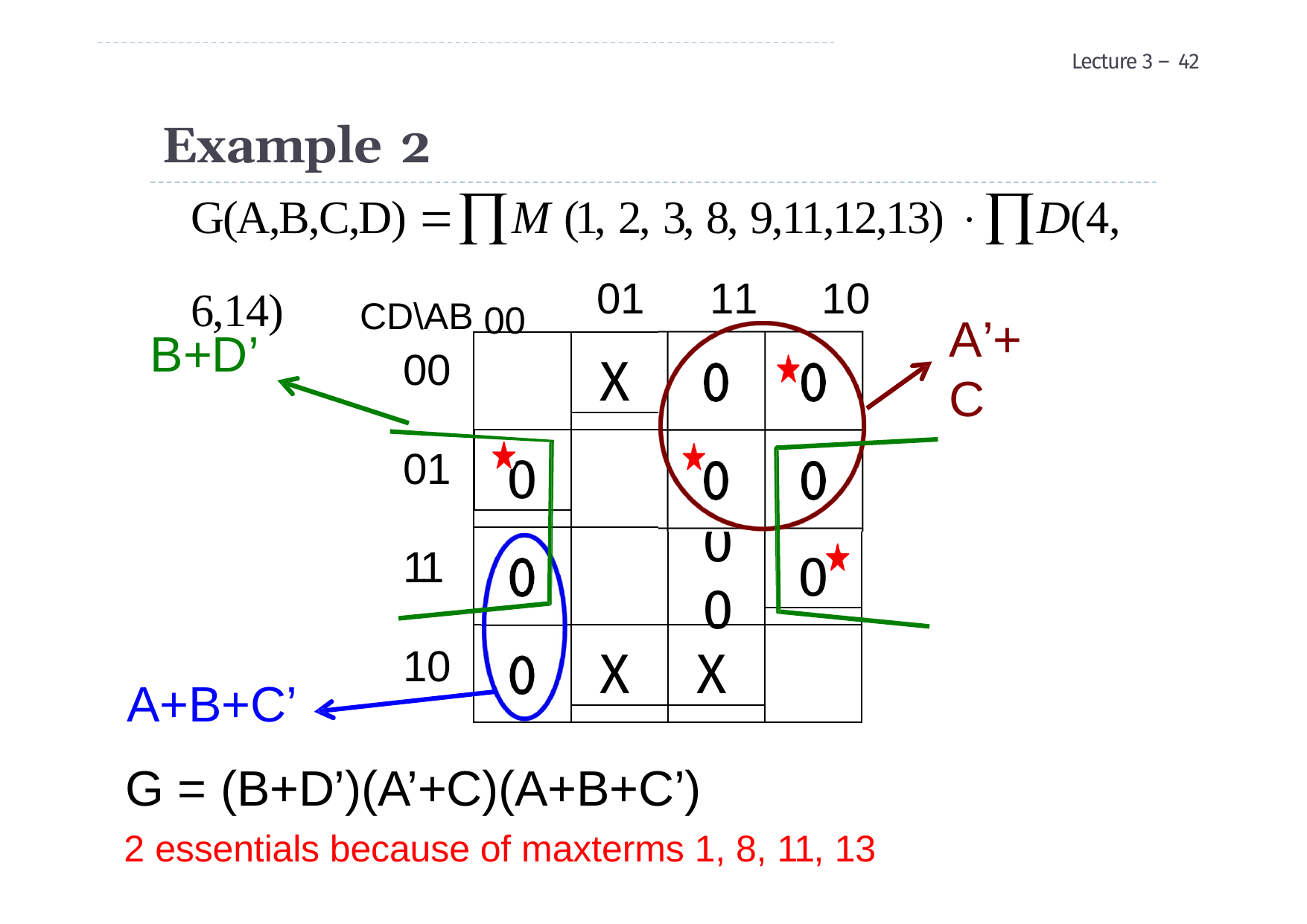

Lecture 3 – 42
Example 2
G(A,B,C,D) =∏M (1, 2, 3, 8, 9,11,12,13) ⋅∏D(4, 6,14)
CD\AB 00
01	11	10
A’+C

B+D’

X
00
0	0
0	0

0

01

0

11

0
0

X
X
10
A+B+C’

G = (B+D’)(A’+C)(A+B+C’)
2 essentials because of maxterms 1, 8, 11, 13